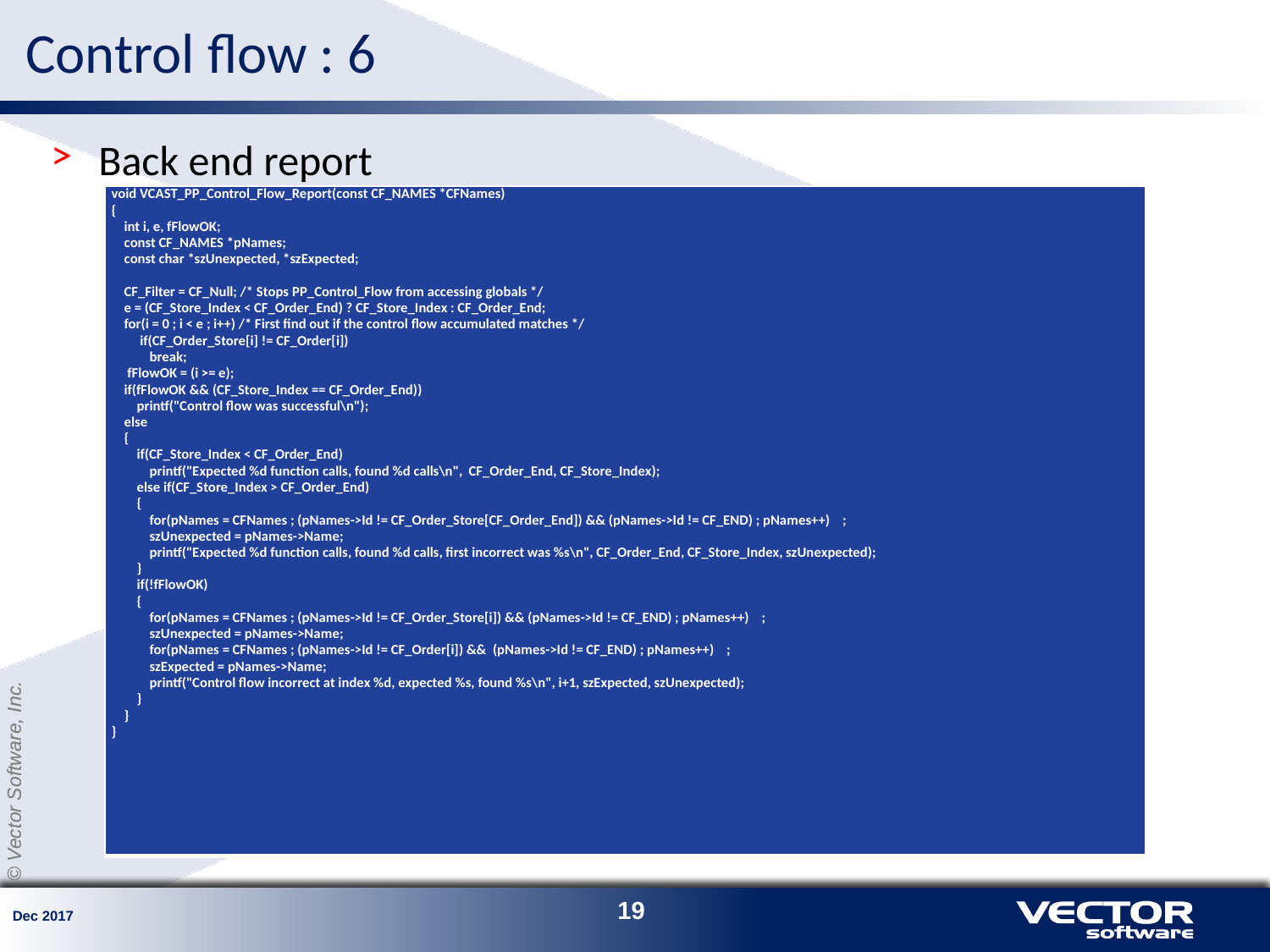

# Control flow : 6
Back end report

| void VCAST\_PP\_Control\_Flow\_Report(const CF\_NAMES \*CFNames) { int i, e, fFlowOK; const CF\_NAMES \*pNames; const char \*szUnexpected, \*szExpected;   CF\_Filter = CF\_Null; /\* Stops PP\_Control\_Flow from accessing globals \*/   e = (CF\_Store\_Index < CF\_Order\_End) ? CF\_Store\_Index : CF\_Order\_End;   for(i = 0 ; i < e ; i++) /\* First find out if the control flow accumulated matches \*/ if(CF\_Order\_Store[i] != CF\_Order[i]) break; fFlowOK = (i >= e);   if(fFlowOK && (CF\_Store\_Index == CF\_Order\_End)) printf("Control flow was successful\n"); else { if(CF\_Store\_Index < CF\_Order\_End) printf("Expected %d function calls, found %d calls\n", CF\_Order\_End, CF\_Store\_Index); else if(CF\_Store\_Index > CF\_Order\_End) { for(pNames = CFNames ; (pNames->Id != CF\_Order\_Store[CF\_Order\_End]) && (pNames->Id != CF\_END) ; pNames++) ; szUnexpected = pNames->Name; printf("Expected %d function calls, found %d calls, first incorrect was %s\n", CF\_Order\_End, CF\_Store\_Index, szUnexpected); }   if(!fFlowOK) { for(pNames = CFNames ; (pNames->Id != CF\_Order\_Store[i]) && (pNames->Id != CF\_END) ; pNames++) ; szUnexpected = pNames->Name; for(pNames = CFNames ; (pNames->Id != CF\_Order[i]) && (pNames->Id != CF\_END) ; pNames++) ; szExpected = pNames->Name; printf("Control flow incorrect at index %d, expected %s, found %s\n", i+1, szExpected, szUnexpected); } } } |
| --- |